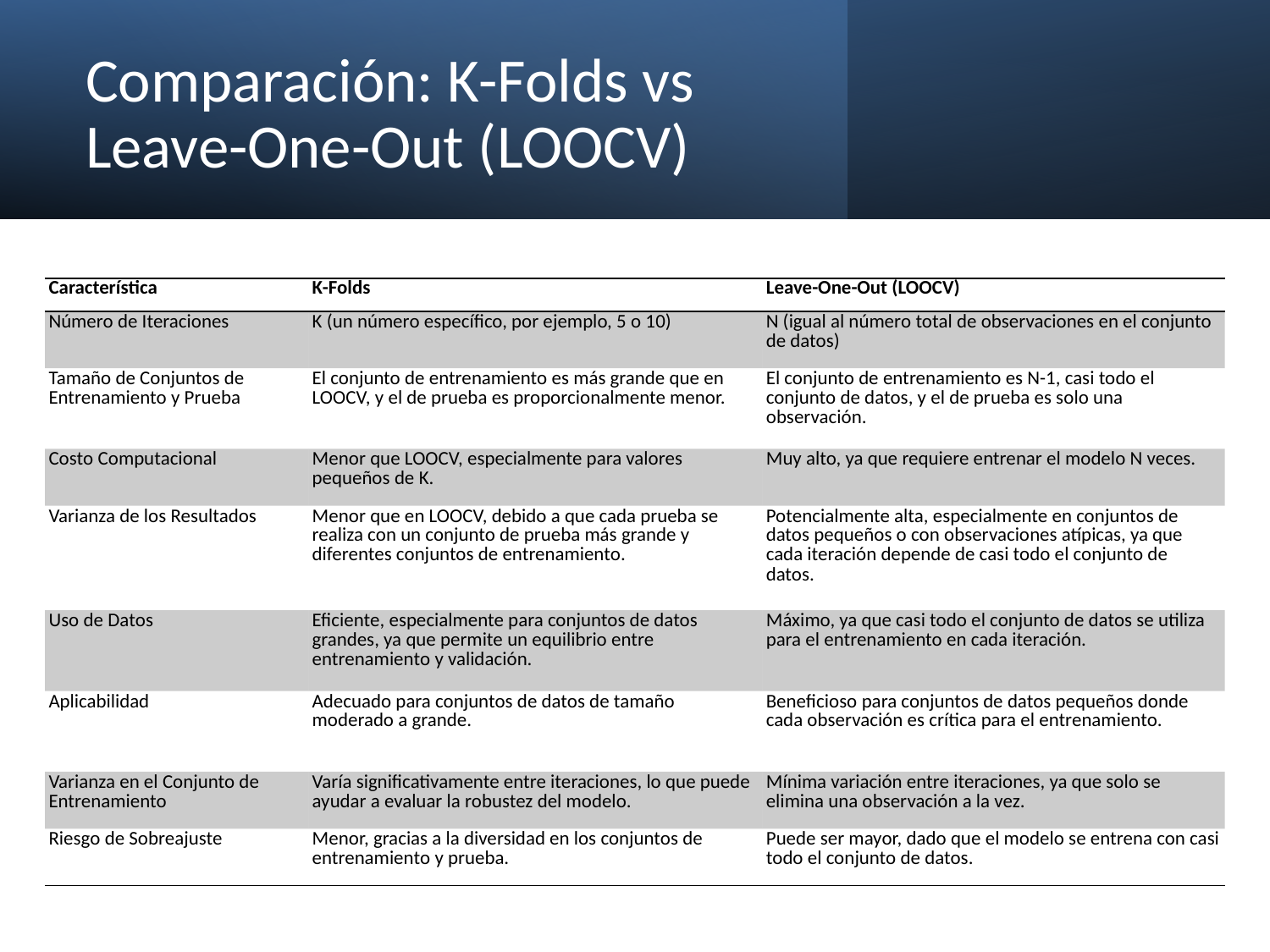

# Comparación: K-Folds vs Leave-One-Out (LOOCV)
| Característica | K-Folds | Leave-One-Out (LOOCV) |
| --- | --- | --- |
| Número de Iteraciones | K (un número específico, por ejemplo, 5 o 10) | N (igual al número total de observaciones en el conjunto de datos) |
| Tamaño de Conjuntos de Entrenamiento y Prueba | El conjunto de entrenamiento es más grande que en LOOCV, y el de prueba es proporcionalmente menor. | El conjunto de entrenamiento es N-1, casi todo el conjunto de datos, y el de prueba es solo una observación. |
| Costo Computacional | Menor que LOOCV, especialmente para valores pequeños de K. | Muy alto, ya que requiere entrenar el modelo N veces. |
| Varianza de los Resultados | Menor que en LOOCV, debido a que cada prueba se realiza con un conjunto de prueba más grande y diferentes conjuntos de entrenamiento. | Potencialmente alta, especialmente en conjuntos de datos pequeños o con observaciones atípicas, ya que cada iteración depende de casi todo el conjunto de datos. |
| Uso de Datos | Eficiente, especialmente para conjuntos de datos grandes, ya que permite un equilibrio entre entrenamiento y validación. | Máximo, ya que casi todo el conjunto de datos se utiliza para el entrenamiento en cada iteración. |
| Aplicabilidad | Adecuado para conjuntos de datos de tamaño moderado a grande. | Beneficioso para conjuntos de datos pequeños donde cada observación es crítica para el entrenamiento. |
| Varianza en el Conjunto de Entrenamiento | Varía significativamente entre iteraciones, lo que puede ayudar a evaluar la robustez del modelo. | Mínima variación entre iteraciones, ya que solo se elimina una observación a la vez. |
| Riesgo de Sobreajuste | Menor, gracias a la diversidad en los conjuntos de entrenamiento y prueba. | Puede ser mayor, dado que el modelo se entrena con casi todo el conjunto de datos. |